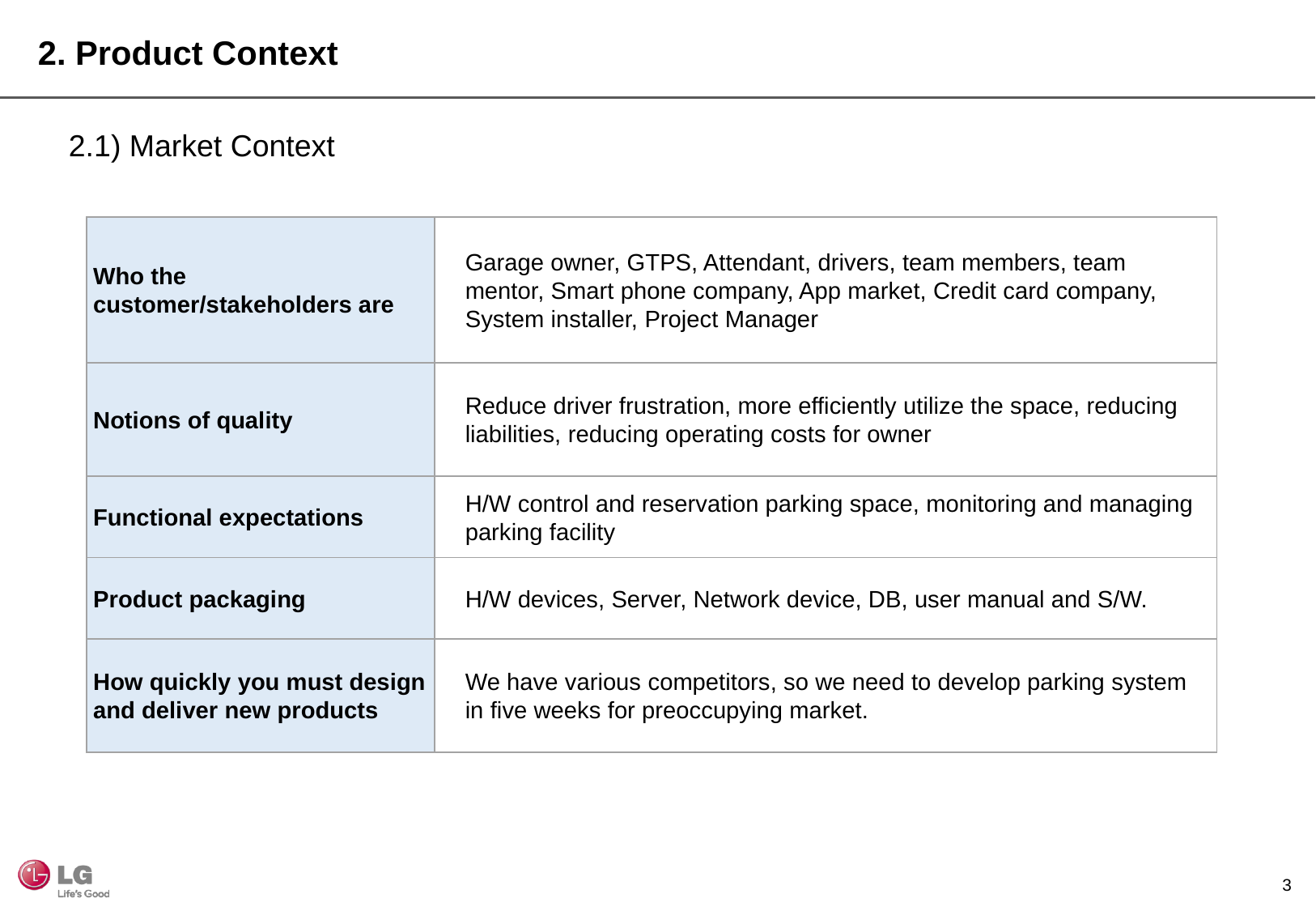

2. Product Context
2.1) Market Context
| Who the customer/stakeholders are | Garage owner, GTPS, Attendant, drivers, team members, team mentor, Smart phone company, App market, Credit card company, System installer, Project Manager |
| --- | --- |
| Notions of quality | Reduce driver frustration, more efficiently utilize the space, reducing liabilities, reducing operating costs for owner |
| Functional expectations | H/W control and reservation parking space, monitoring and managing parking facility |
| Product packaging | H/W devices, Server, Network device, DB, user manual and S/W. |
| How quickly you must design and deliver new products | We have various competitors, so we need to develop parking system in five weeks for preoccupying market. |
3